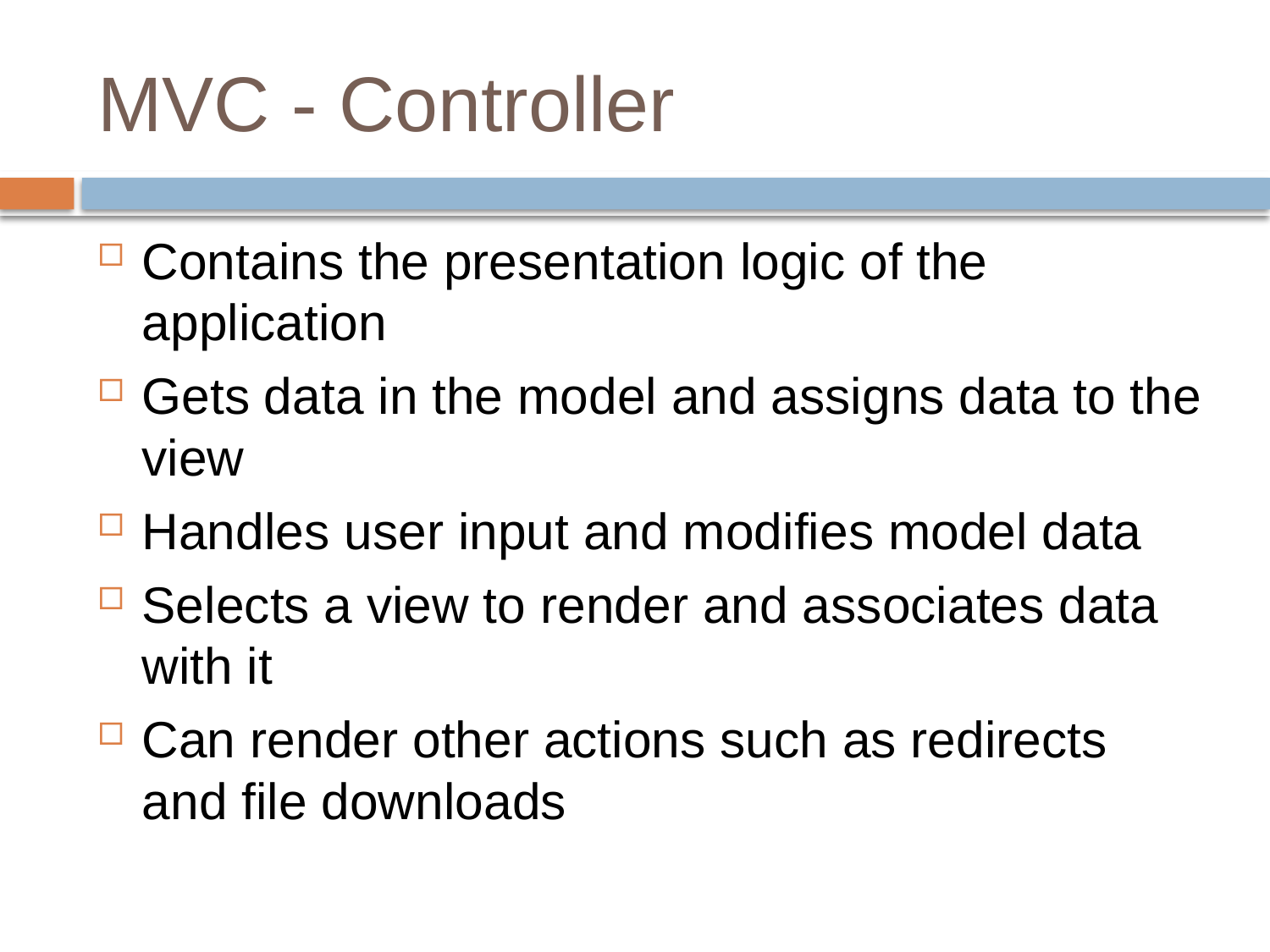

# MVC - Controller
Contains the presentation logic of the application
Gets data in the model and assigns data to the view
Handles user input and modifies model data
Selects a view to render and associates data with it
Can render other actions such as redirects and file downloads